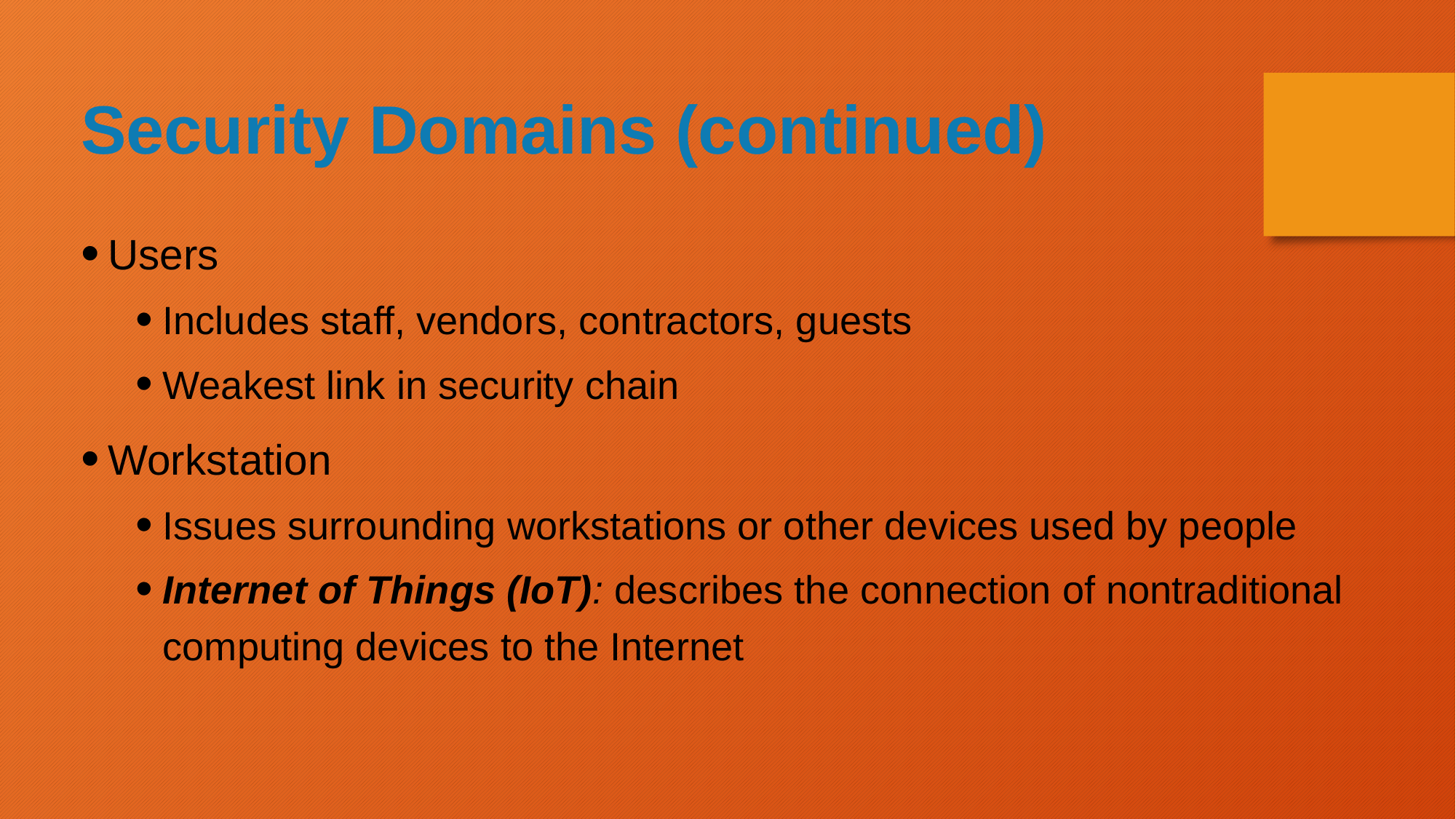

Security Domains (continued)
Users
Includes staff, vendors, contractors, guests
Weakest link in security chain
Workstation
Issues surrounding workstations or other devices used by people
Internet of Things (IoT): describes the connection of nontraditional computing devices to the Internet